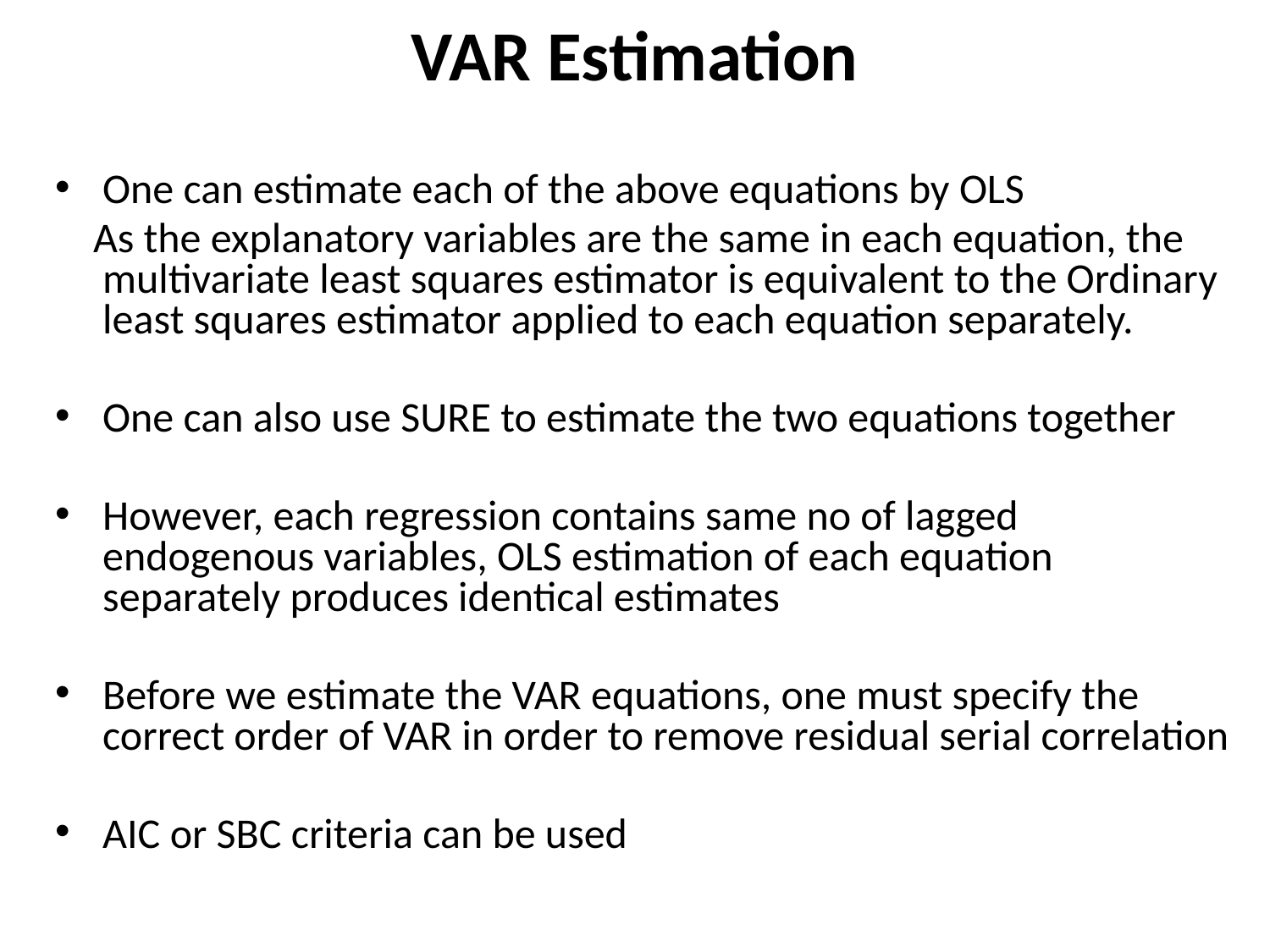

# VAR Estimation

One can estimate each of the above equations by OLS
    As the explanatory variables are the same in each equation, the multivariate least squares estimator is equivalent to the Ordinary least squares estimator applied to each equation separately.

One can also use SURE to estimate the two equations together

However, each regression contains same no of lagged endogenous variables, OLS estimation of each equation separately produces identical estimates

Before we estimate the VAR equations, one must specify the correct order of VAR in order to remove residual serial correlation

AIC or SBC criteria can be used